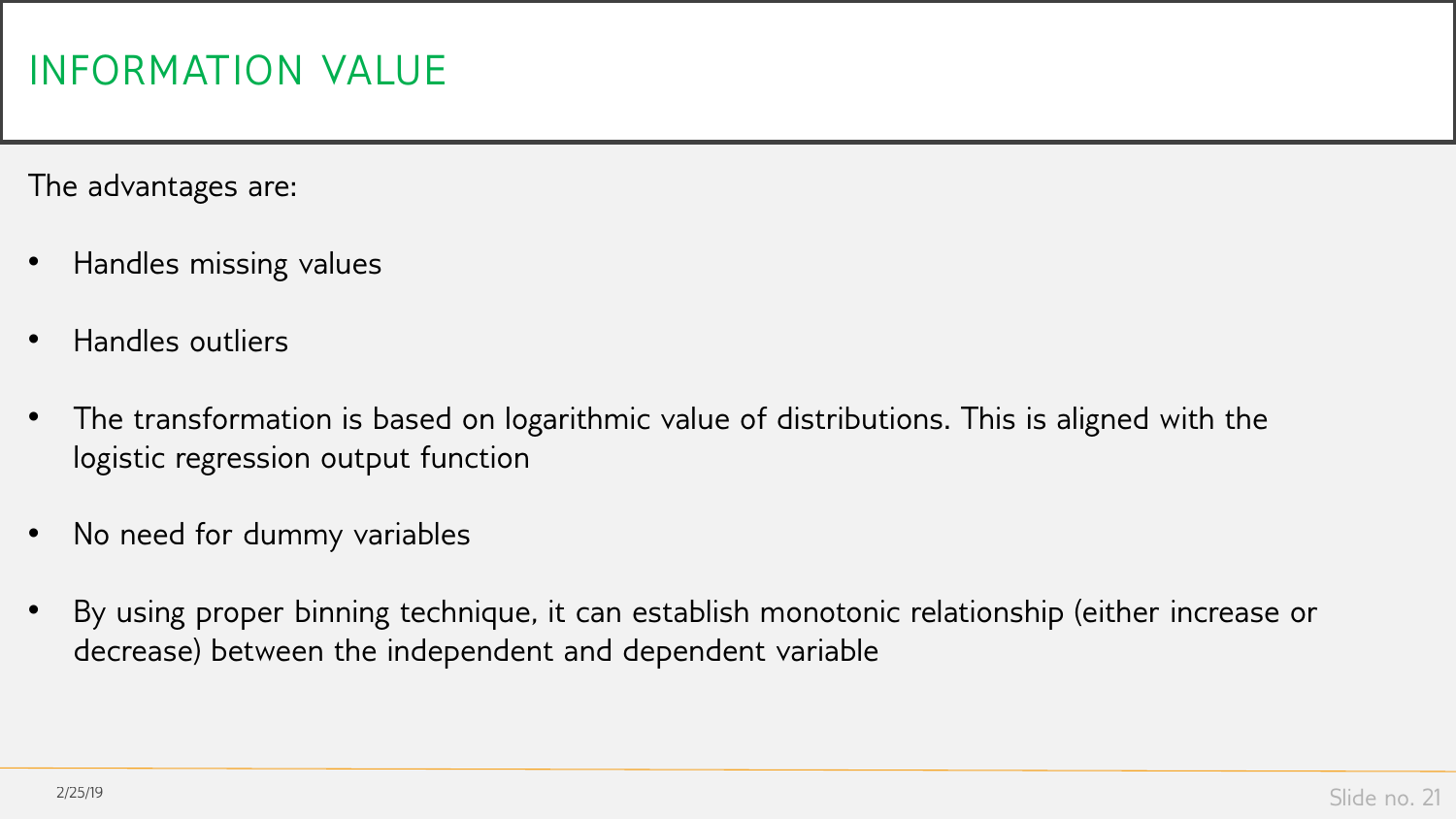

# Information Value
The advantages are:

Handles missing values

Handles outliers

The transformation is based on logarithmic value of distributions. This is aligned with the logistic regression output function

No need for dummy variables

By using proper binning technique, it can establish monotonic relationship (either increase or decrease) between the independent and dependent variable
2/25/19
Slide no. 21